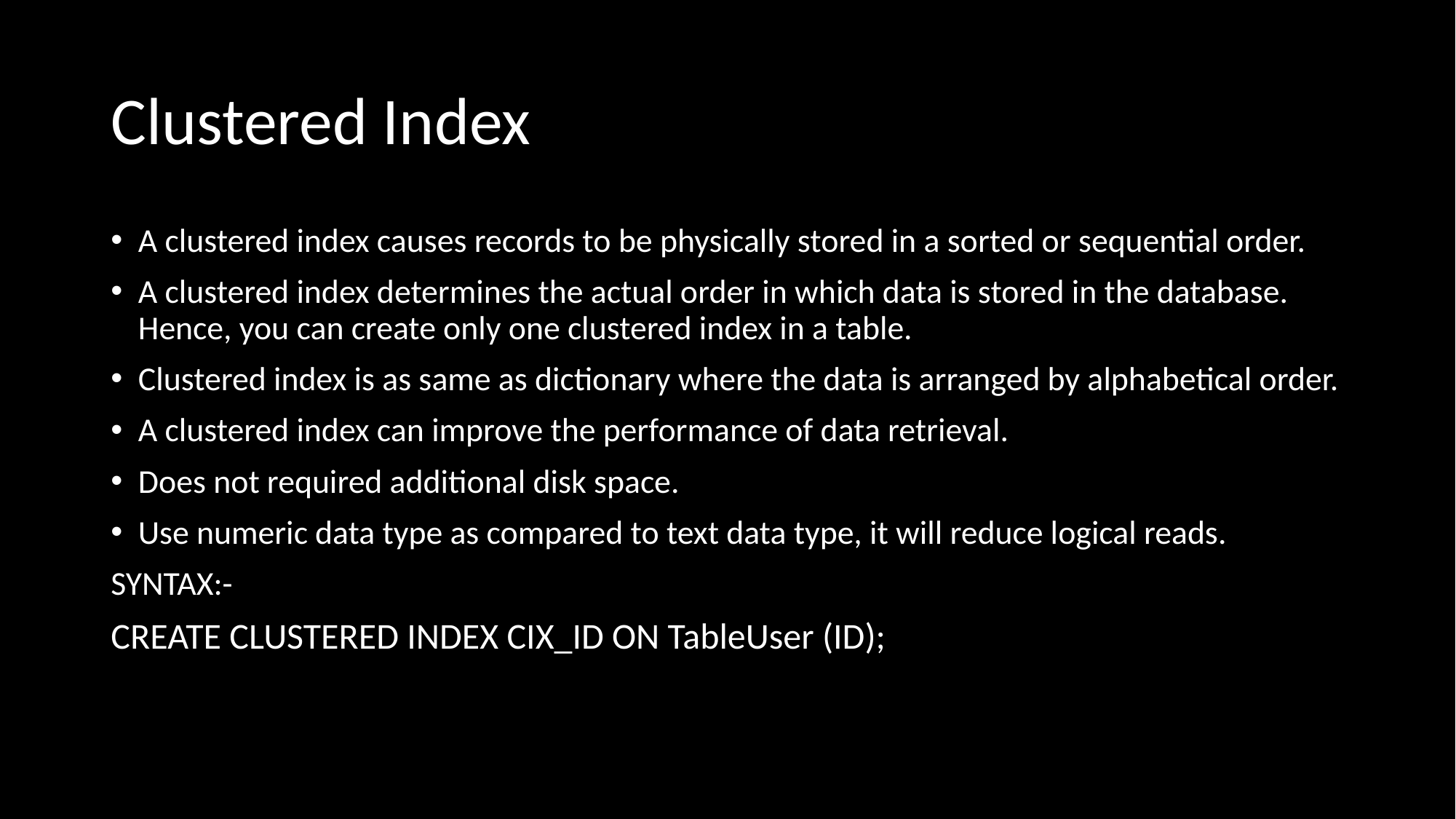

# Clustered Index
A clustered index causes records to be physically stored in a sorted or sequential order.
A clustered index determines the actual order in which data is stored in the database. Hence, you can create only one clustered index in a table.
Clustered index is as same as dictionary where the data is arranged by alphabetical order.
A clustered index can improve the performance of data retrieval.
Does not required additional disk space.
Use numeric data type as compared to text data type, it will reduce logical reads.
SYNTAX:-
CREATE CLUSTERED INDEX CIX_ID ON TableUser (ID);